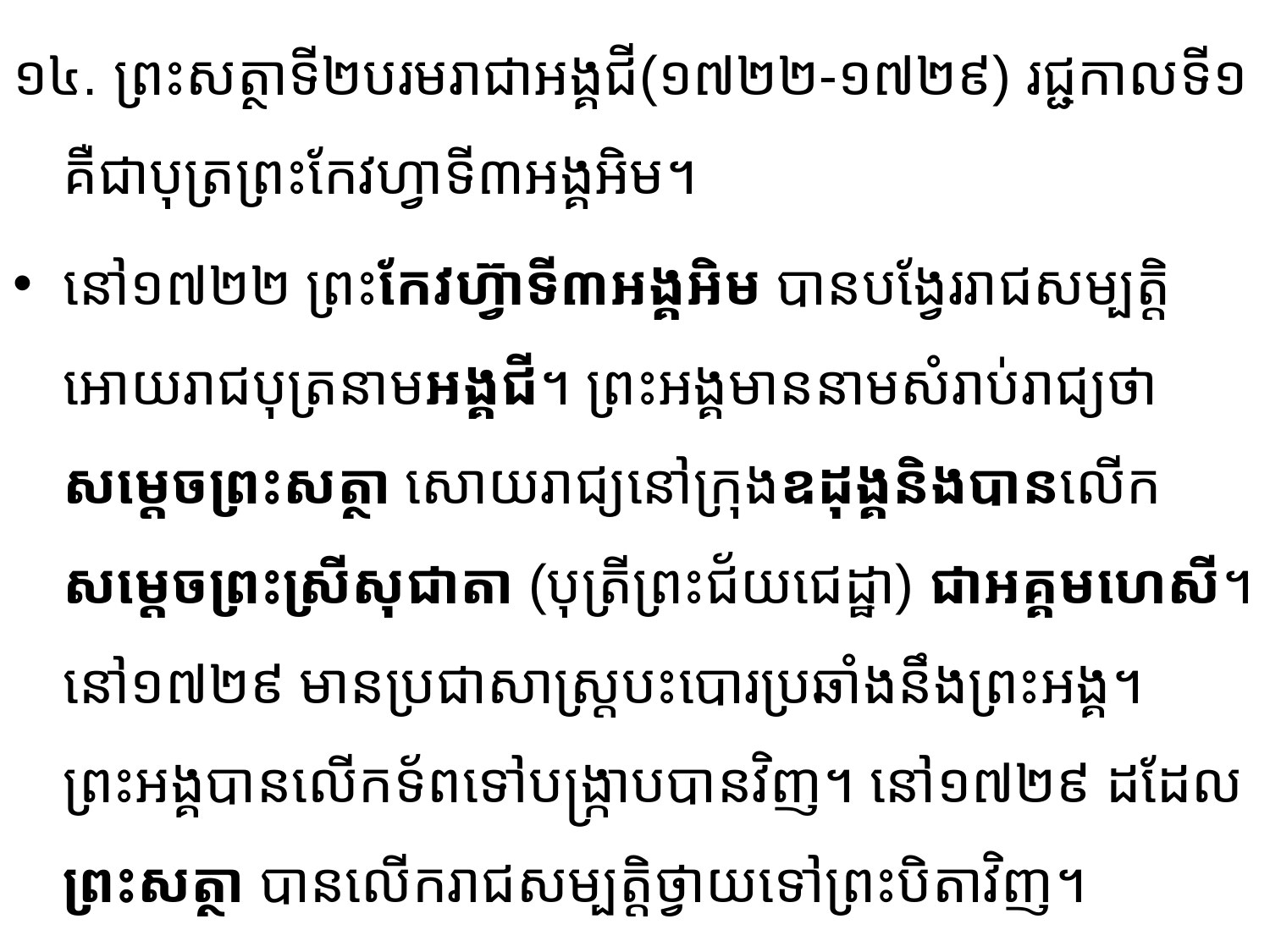

១៤. ព្រះសត្ថាទី២បរមរាជាអង្គជី(១៧២២-១៧២៩) រជ្ជកាលទី១ គឺជាបុត្រព្រះកែវហ្វាទី៣អង្គអិម។
នៅ១៧២២ ព្រះកែវហ៊្វាទី៣អង្គអិម បានបង្វែររាជសម្បត្តិអោយរាជបុត្រនាមអង្គជី។ ព្រះអង្គ​មាន​នាម​សំរាប់រាជ្យថា សម្តេចព្រះសត្ថា សោយរាជ្យនៅក្រុងឧដុង្គនិងបានលើកសម្តេចព្រះស្រីសុជាតា (បុត្រីព្រះជ័យ​ជេដ្ឋា) ជាអគ្គមហេសី។ នៅ១៧២៩ មានប្រជាសាស្រ្តបះបោរប្រឆាំងនឹងព្រះអង្គ។ ព្រះអង្គបាន​លើកទ័ពទៅ​បង្ក្រាប​​បានវិញ។ នៅ១៧២៩ ដដែលព្រះសត្ថា បានលើករាជសម្បត្តិថ្វាយទៅព្រះបិតាវិញ។